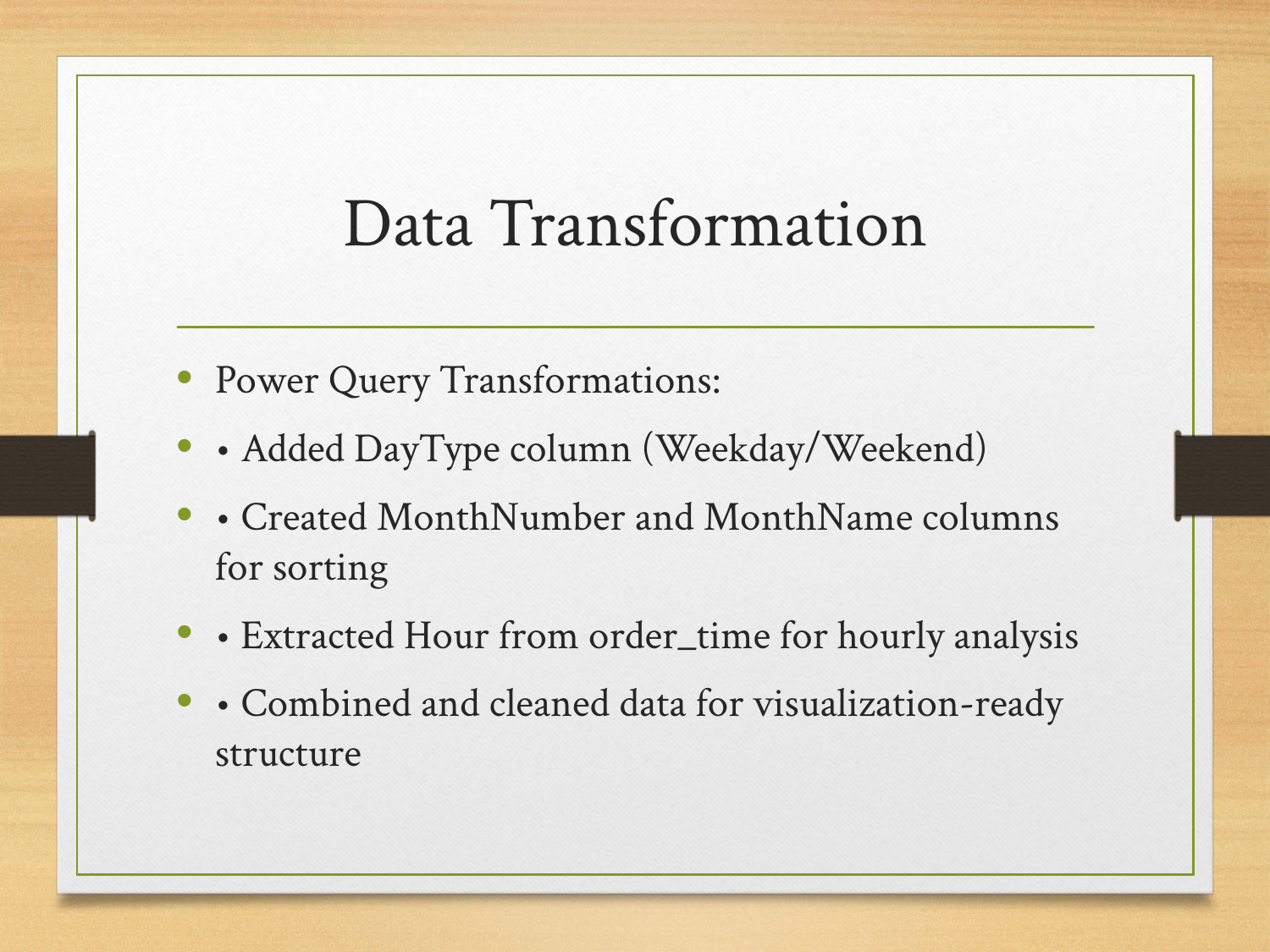

# Data Transformation
Power Query Transformations:
• Added DayType column (Weekday/Weekend)
• Created MonthNumber and MonthName columns for sorting
• Extracted Hour from order_time for hourly analysis
• Combined and cleaned data for visualization-ready structure